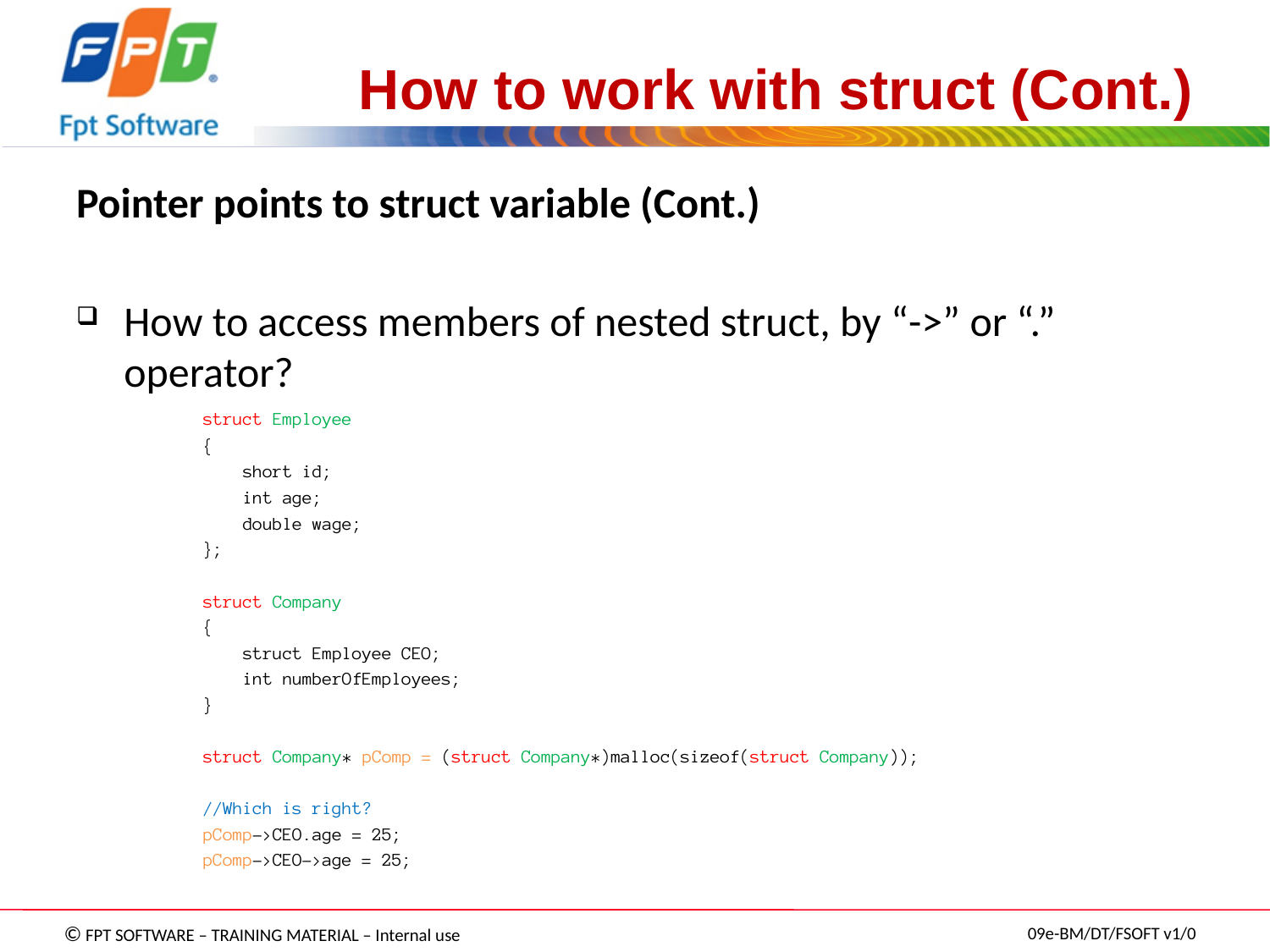

# How to work with struct (Cont.)
Pointer points to struct variable (Cont.)

How to access members of nested struct, by “->” or “.” operator?
	struct Employee
	{
	    short id;
	    int age;
	    double wage;
	};

	struct Company
	{
	    struct Employee CEO;
	    int numberOfEmployees;
	}

	struct Company* pComp = (struct Company*)malloc(sizeof(struct Company));

	//Which is right?
	pComp->CEO.age = 25;
	pComp->CEO->age = 25;